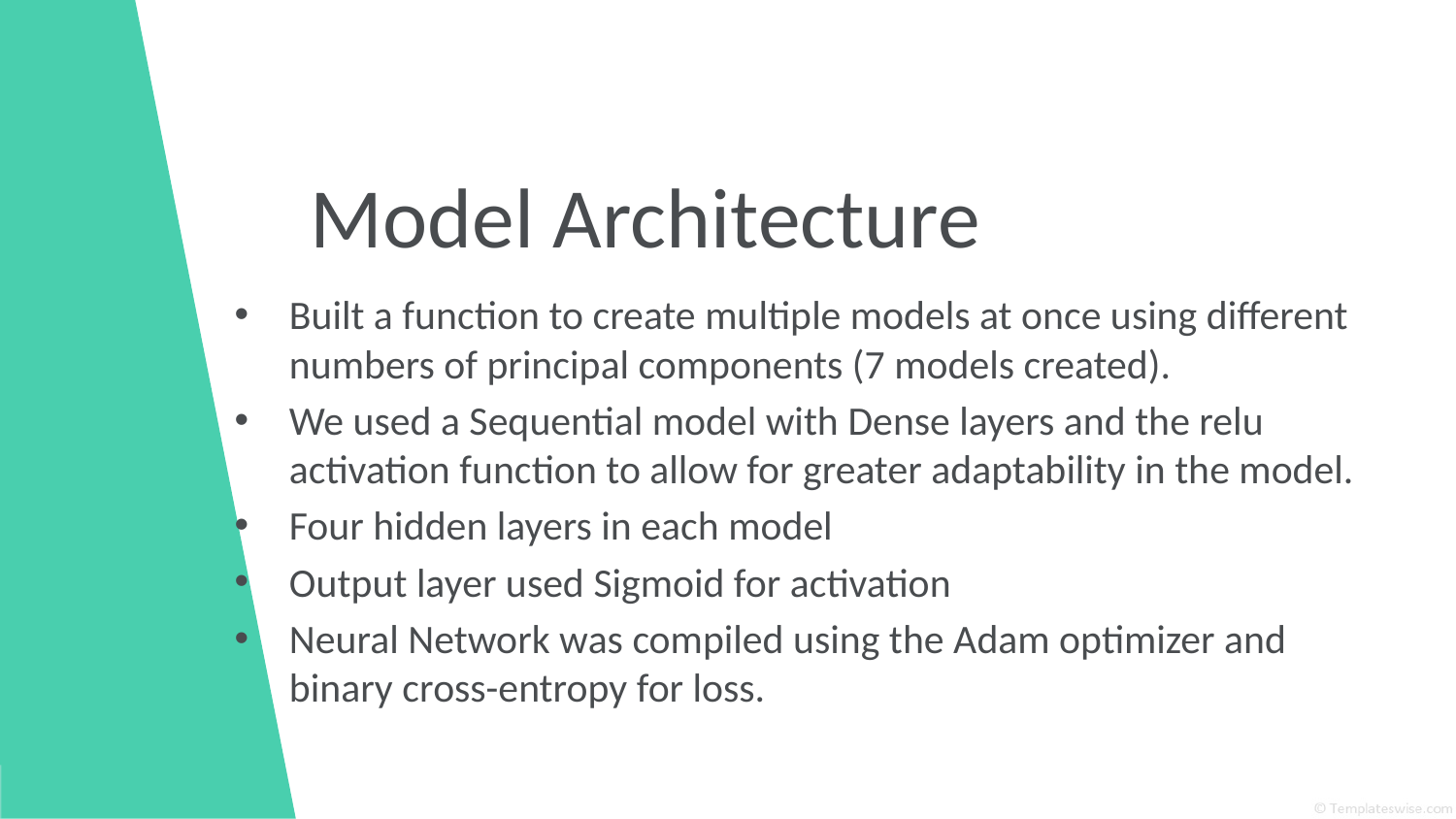

# Model Architecture
Built a function to create multiple models at once using different numbers of principal components (7 models created).
We used a Sequential model with Dense layers and the relu activation function to allow for greater adaptability in the model.
Four hidden layers in each model
Output layer used Sigmoid for activation
Neural Network was compiled using the Adam optimizer and binary cross-entropy for loss.